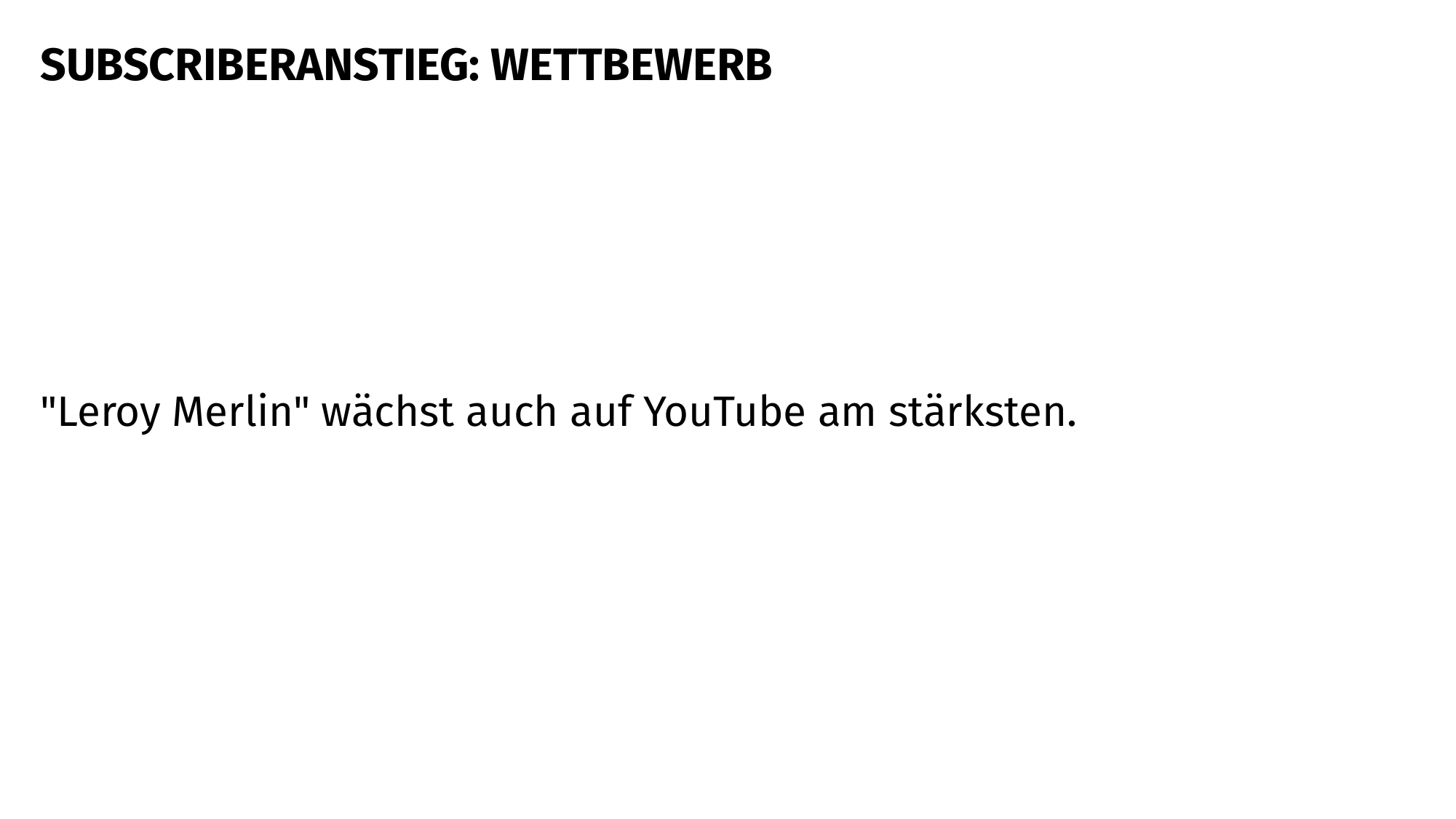

SUBSCRIBERANSTIEG: WETTBEWERB
"Leroy Merlin" wächst auch auf YouTube am stärksten.